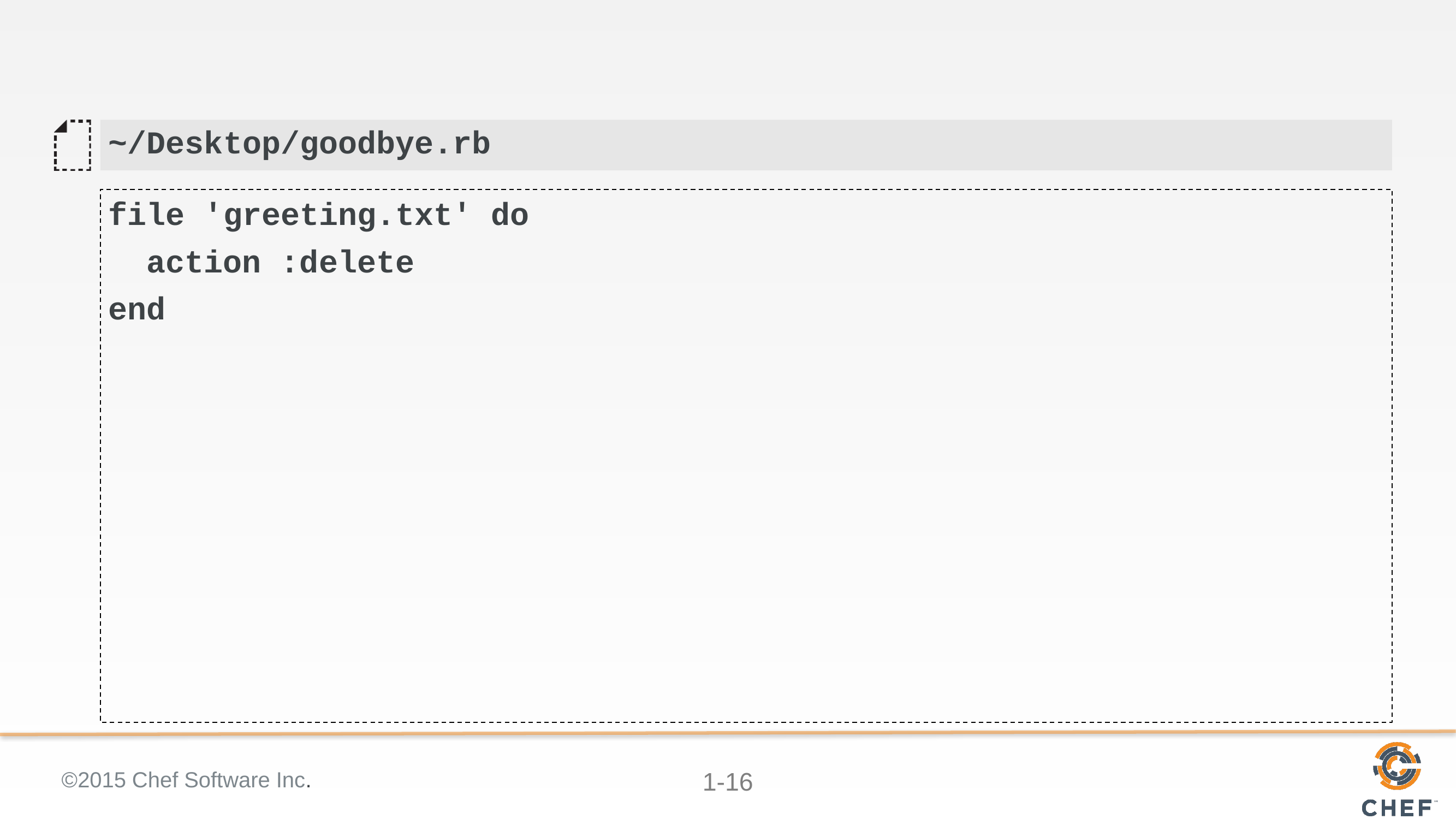

#
~/Desktop/goodbye.rb
file 'greeting.txt' do
  action :delete
end